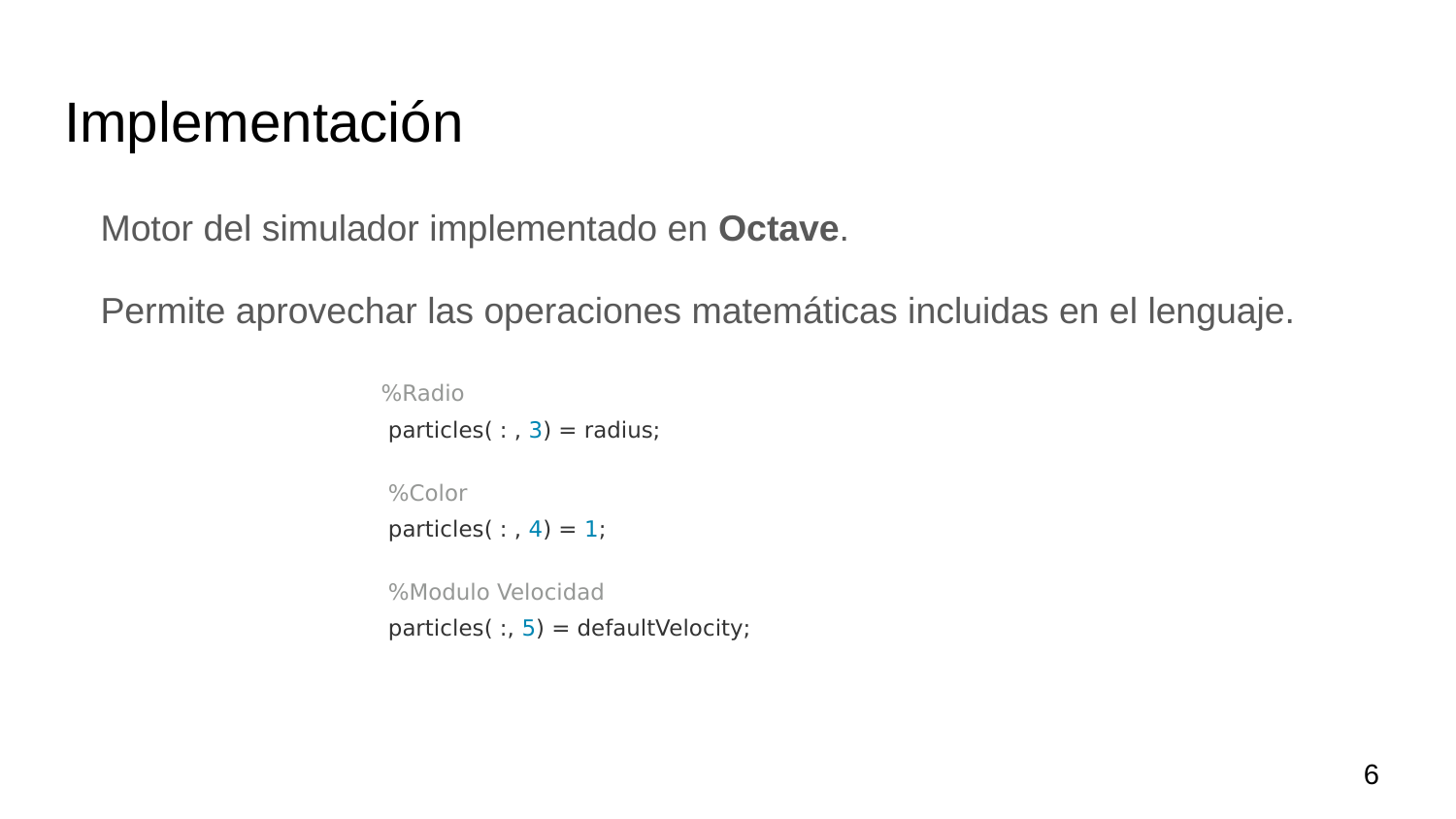

# Implementación
Motor del simulador implementado en Octave.
Permite aprovechar las operaciones matemáticas incluidas en el lenguaje.

%Radio
 particles( : , 3) = radius;

 %Color
 particles( : , 4) = 1;

 %Modulo Velocidad
 particles( :, 5) = defaultVelocity;

6